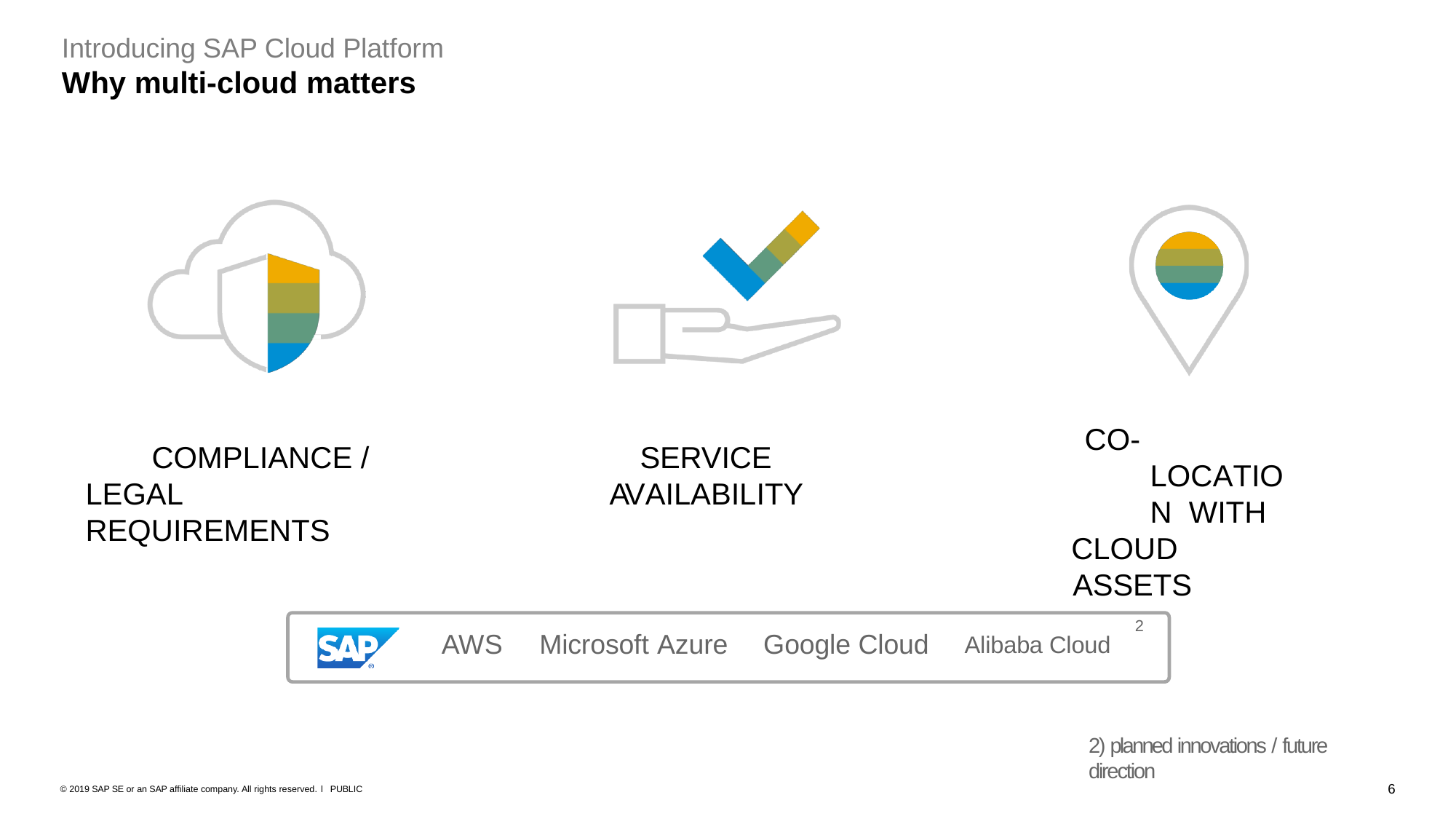

Introducing SAP Cloud Platform
# Why multi-cloud matters

CO-LOCATION  WITH
CLOUD ASSETS
COMPLIANCE /  LEGAL REQUIREMENTS
SERVICE  AVAILABILITY

2
AWS	Microsoft Azure	Google Cloud	Alibaba Cloud

2) planned innovations / future direction
6
© 2019 SAP SE or an SAP affiliate company. All rights reserved. ǀ PUBLIC